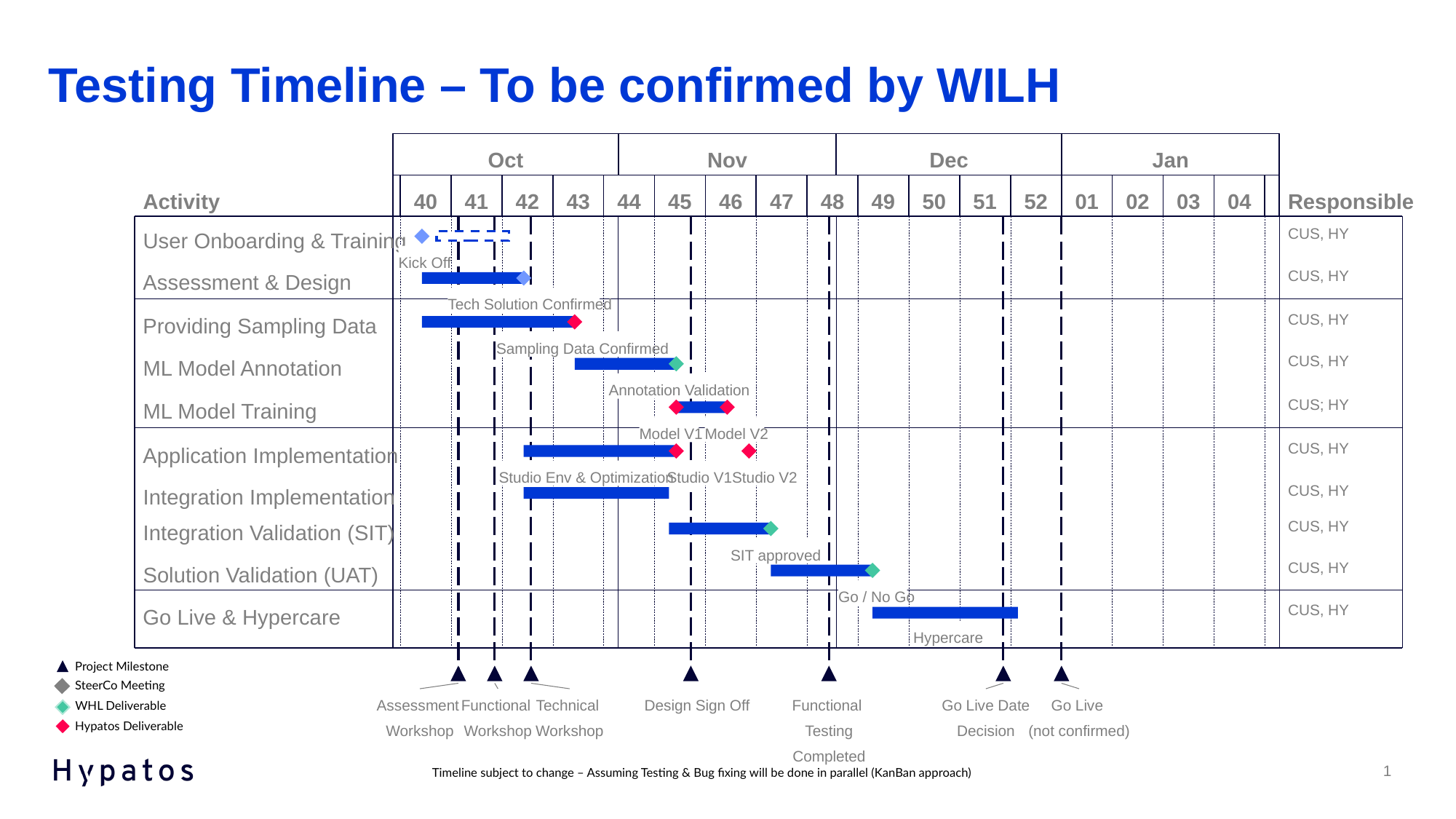

# Testing Timeline – To be confirmed by WILH
Oct
Nov
Dec
Jan

40
41
42
43
44
45
46
47
48
49
50
51
52
01
02
03
04

Activity
Responsible
User Onboarding & Training
CUS, HY

Kick Off
Assessment & Design
CUS, HY

Tech Solution Confirmed
Providing Sampling Data
CUS, HY

Sampling Data Confirmed
ML Model Annotation
CUS, HY

Annotation Validation
ML Model Training
CUS; HY

Model V1
Model V2
Application Implementation
CUS, HY

Studio Env & Optimization
Studio V1
Studio V2
Integration Implementation
CUS, HY

Integration Validation (SIT)
CUS, HY

SIT approved
Solution Validation (UAT)
CUS, HY

Go / No Go
Go Live & Hypercare
CUS, HY

Hypercare
Project Milestone

SteerCo Meeting

Assessment
Workshop
Functional
Workshop
Technical
Workshop
Design Sign Off
Functional
Testing
Completed
Go Live Date
Decision
Go Live
(not confirmed)
WHL Deliverable

Hypatos Deliverable

1
Timeline subject to change – Assuming Testing & Bug fixing will be done in parallel (KanBan approach)